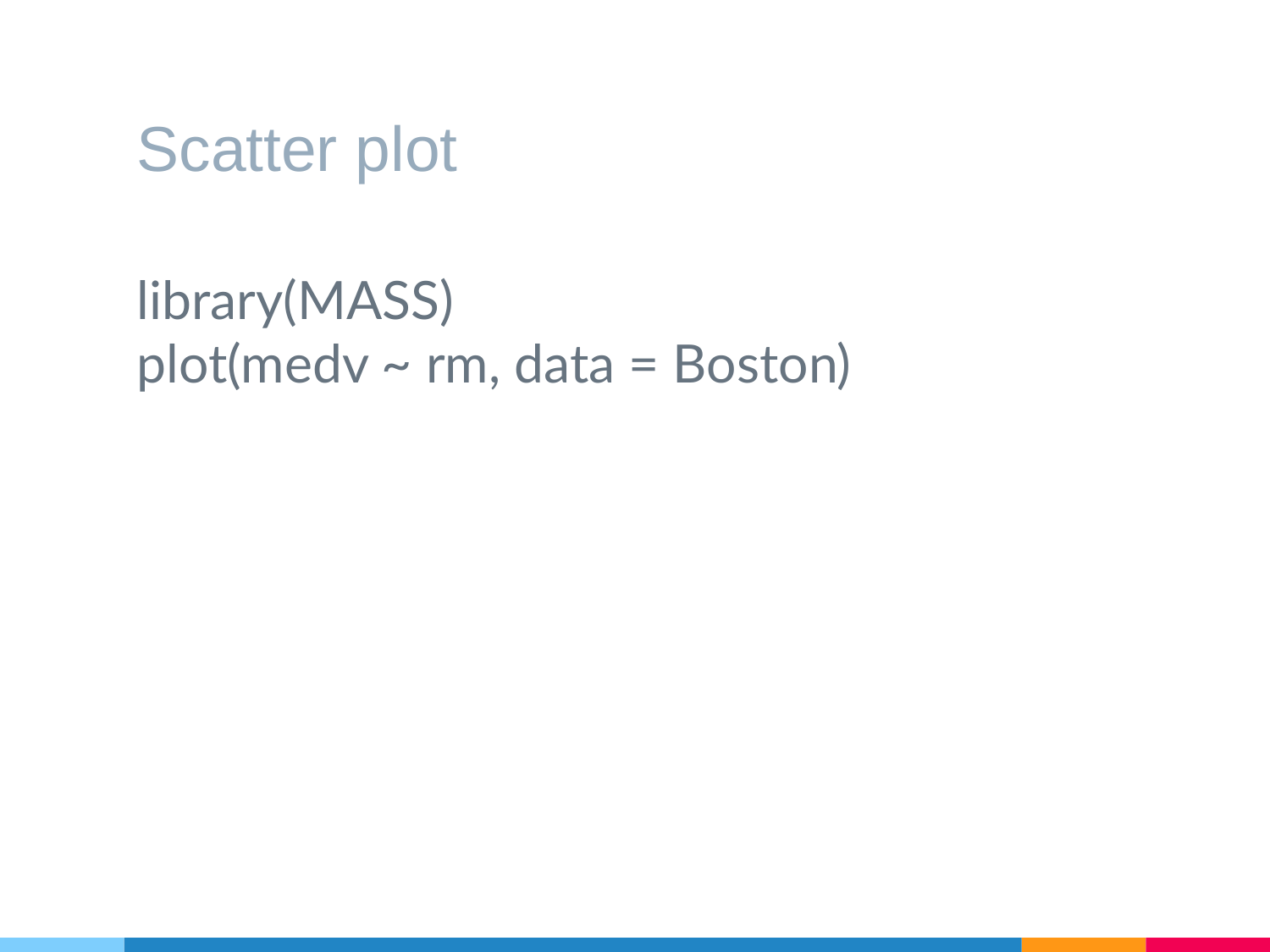

# Scatter plot
library(MASS)
plot(medv ~ rm, data = Boston)